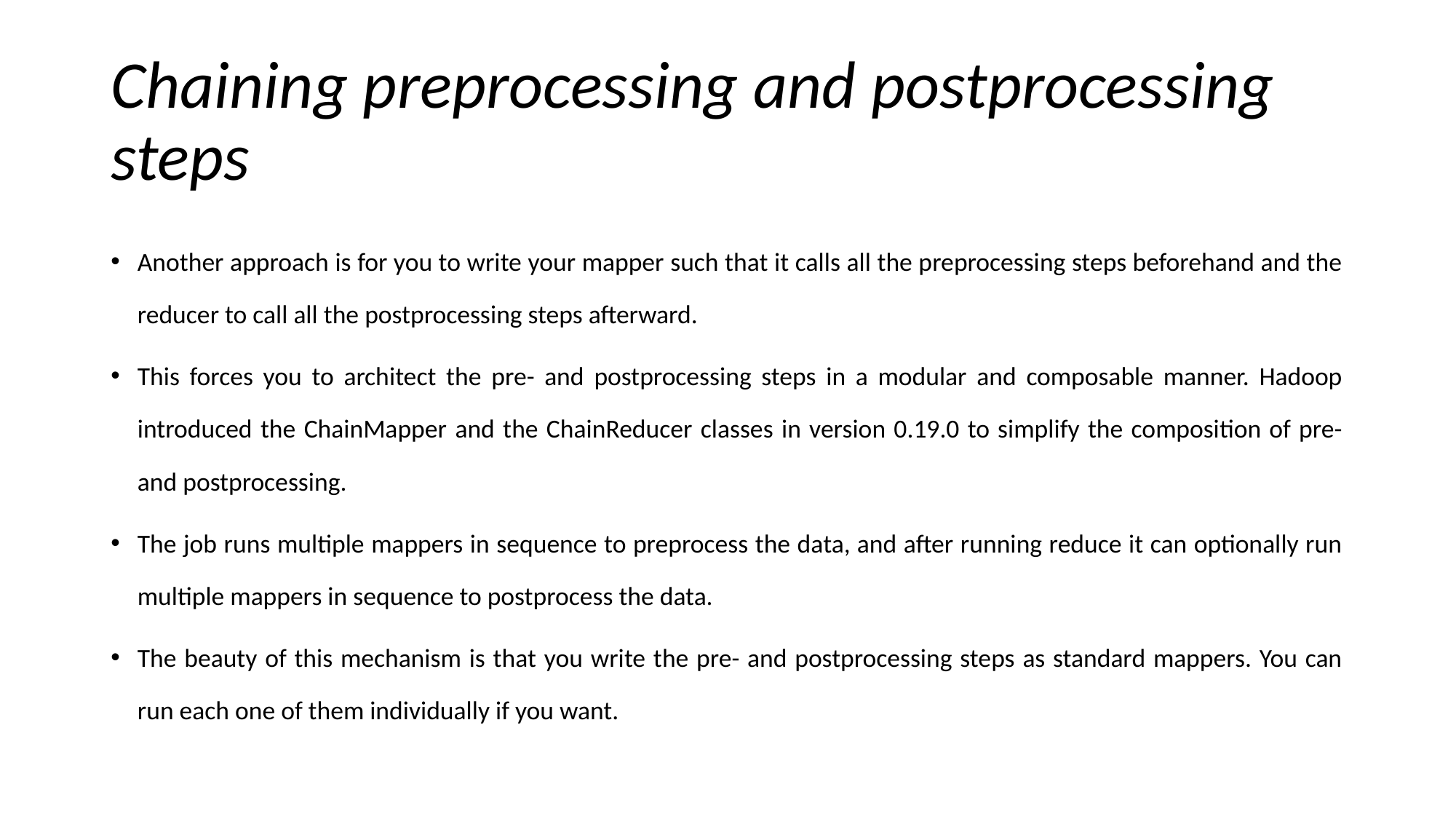

# Chaining preprocessing and postprocessing steps
Another approach is for you to write your mapper such that it calls all the preprocessing steps beforehand and the reducer to call all the postprocessing steps afterward.
This forces you to architect the pre- and postprocessing steps in a modular and composable manner. Hadoop introduced the ChainMapper and the ChainReducer classes in version 0.19.0 to simplify the composition of pre- and postprocessing.
The job runs multiple mappers in sequence to preprocess the data, and after running reduce it can optionally run multiple mappers in sequence to postprocess the data.
The beauty of this mechanism is that you write the pre- and postprocessing steps as standard mappers. You can run each one of them individually if you want.